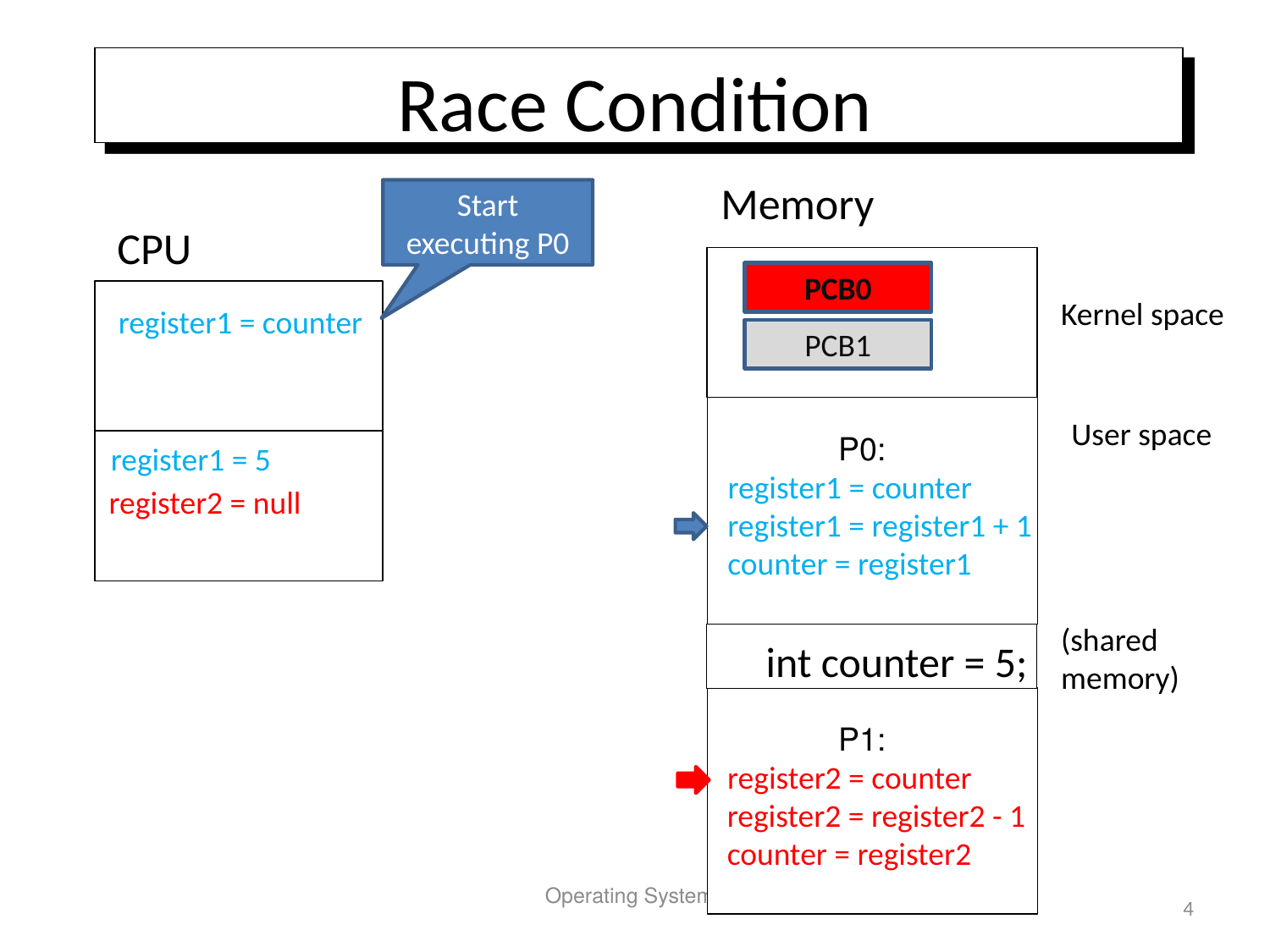

# Race Condition

Memory
Start executing P0
CPU

PCB0

Kernel space
register1 = counter
PCB1

User space
P0:
     register1 = counter
     register1 = register1 + 1
     counter = register1

register1 = 5
register2 = null

(shared
memory)

int counter = 5;

P1:
    register2 = counter
    register2 = register2 - 1
    counter = register2

Operating Systems

4